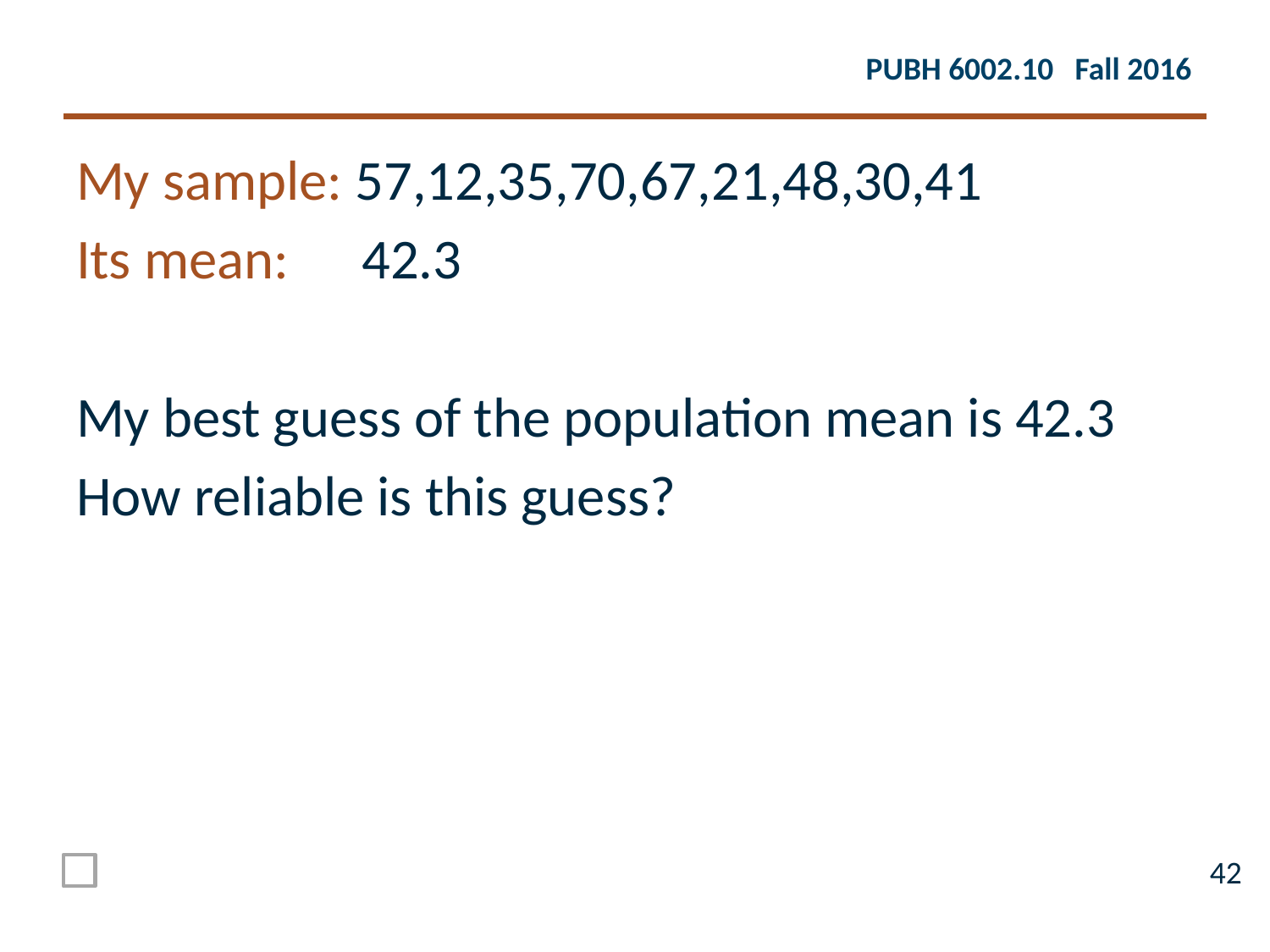

My sample: 57,12,35,70,67,21,48,30,41
Its mean: 	42.3

My best guess of the population mean is 42.3
How reliable is this guess?